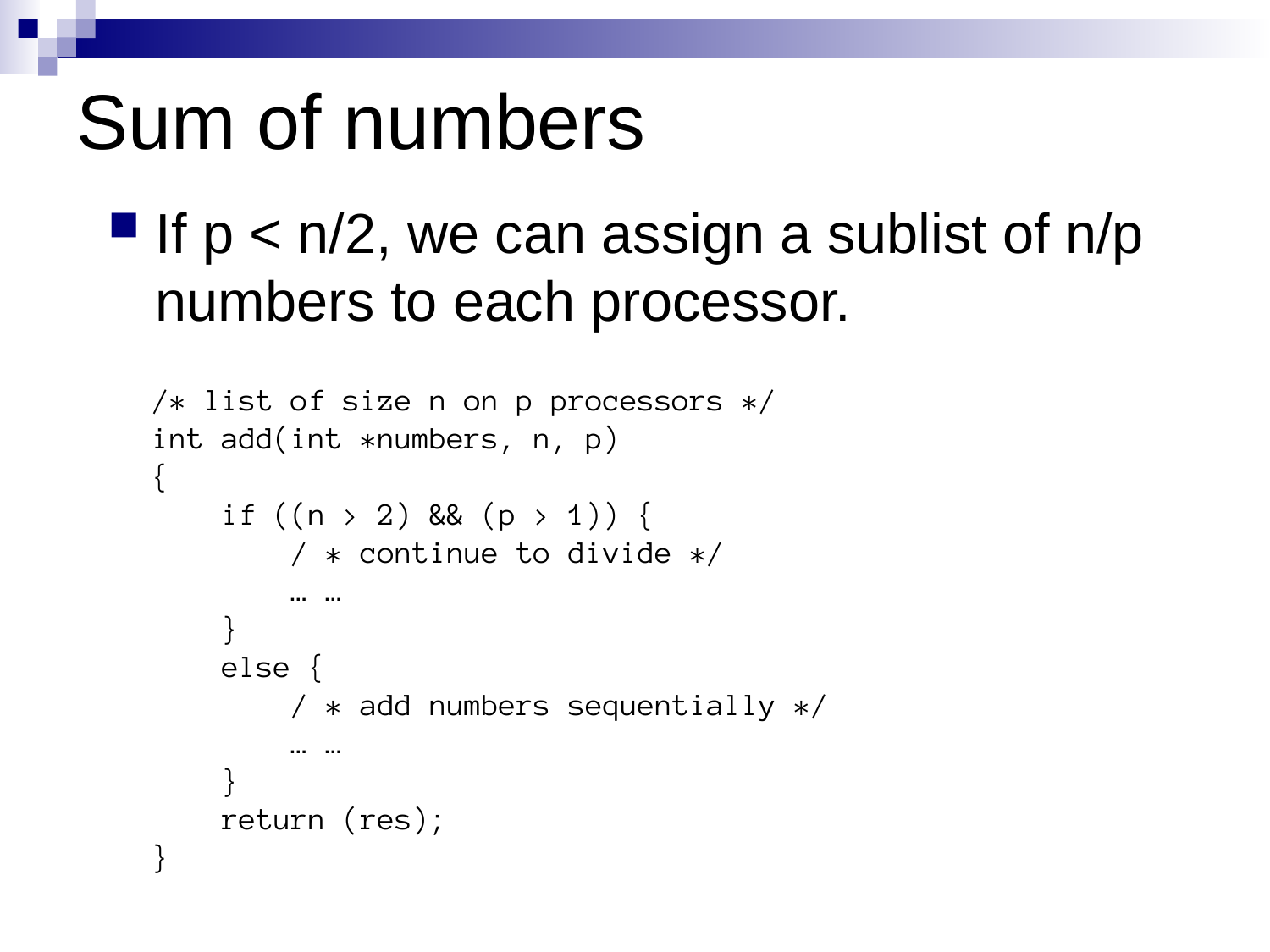

# Sum of numbers
If p < n/2, we can assign a sublist of n/p numbers to each processor.
/* list of size n on p processors */
int add(int *numbers, n, p)
{
    if ((n > 2) && (p > 1)) {
        / * continue to divide */
        … …
    }
    else {
        / * add numbers sequentially */
        … …
    }
    return (res);
}